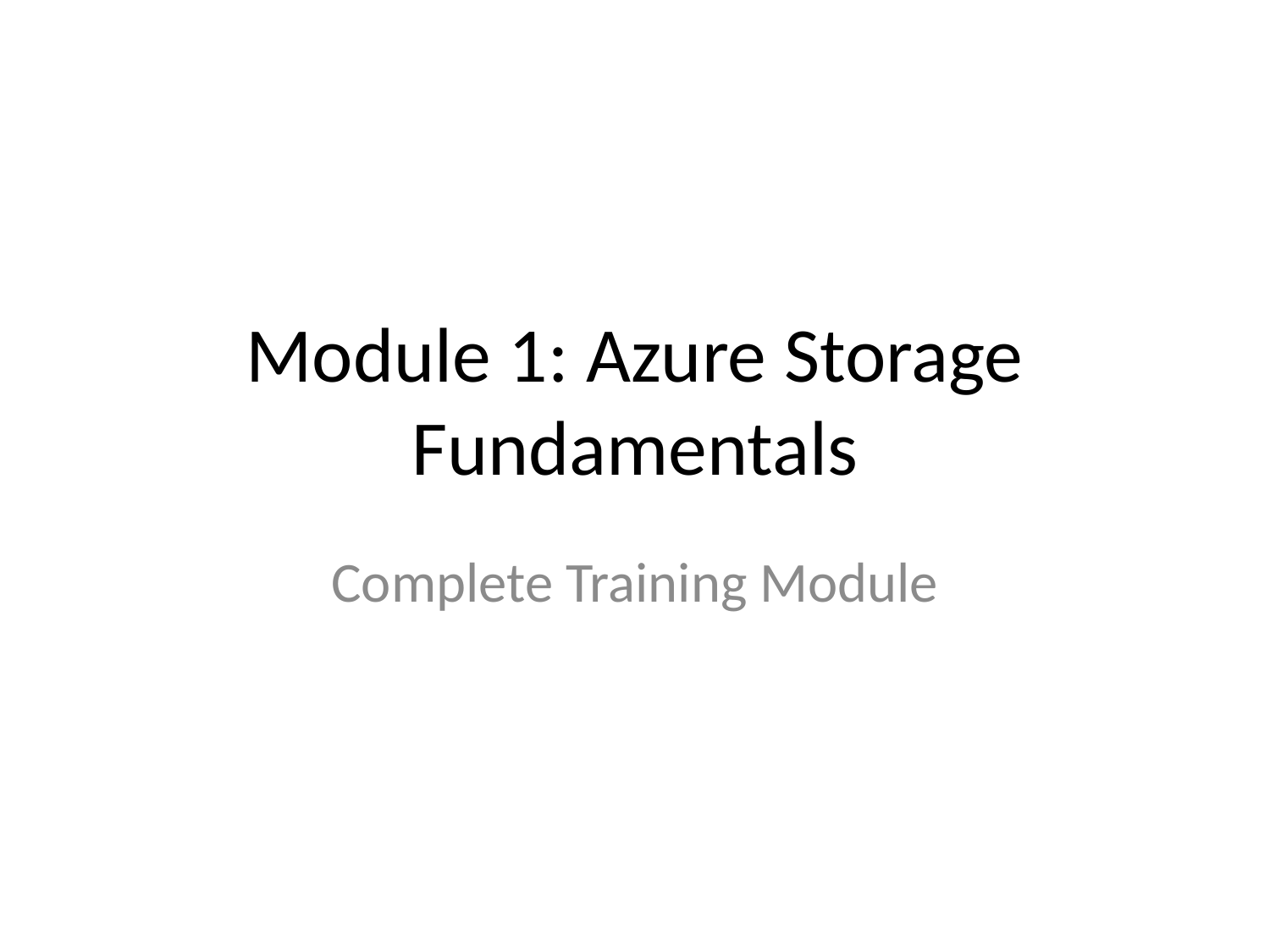

# Module 1: Azure Storage Fundamentals
Complete Training Module